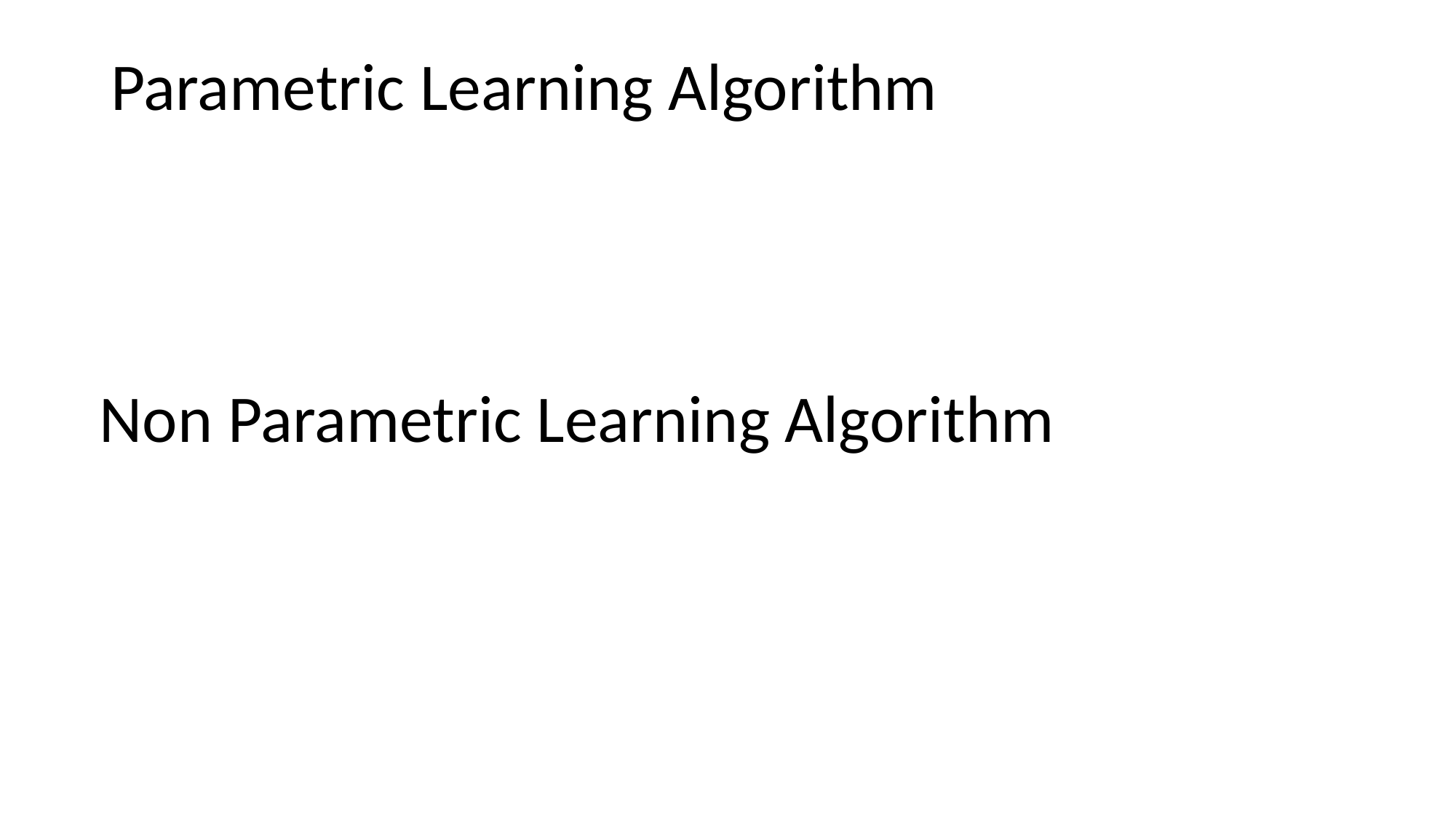

# Parametric Learning Algorithm
Non Parametric Learning Algorithm